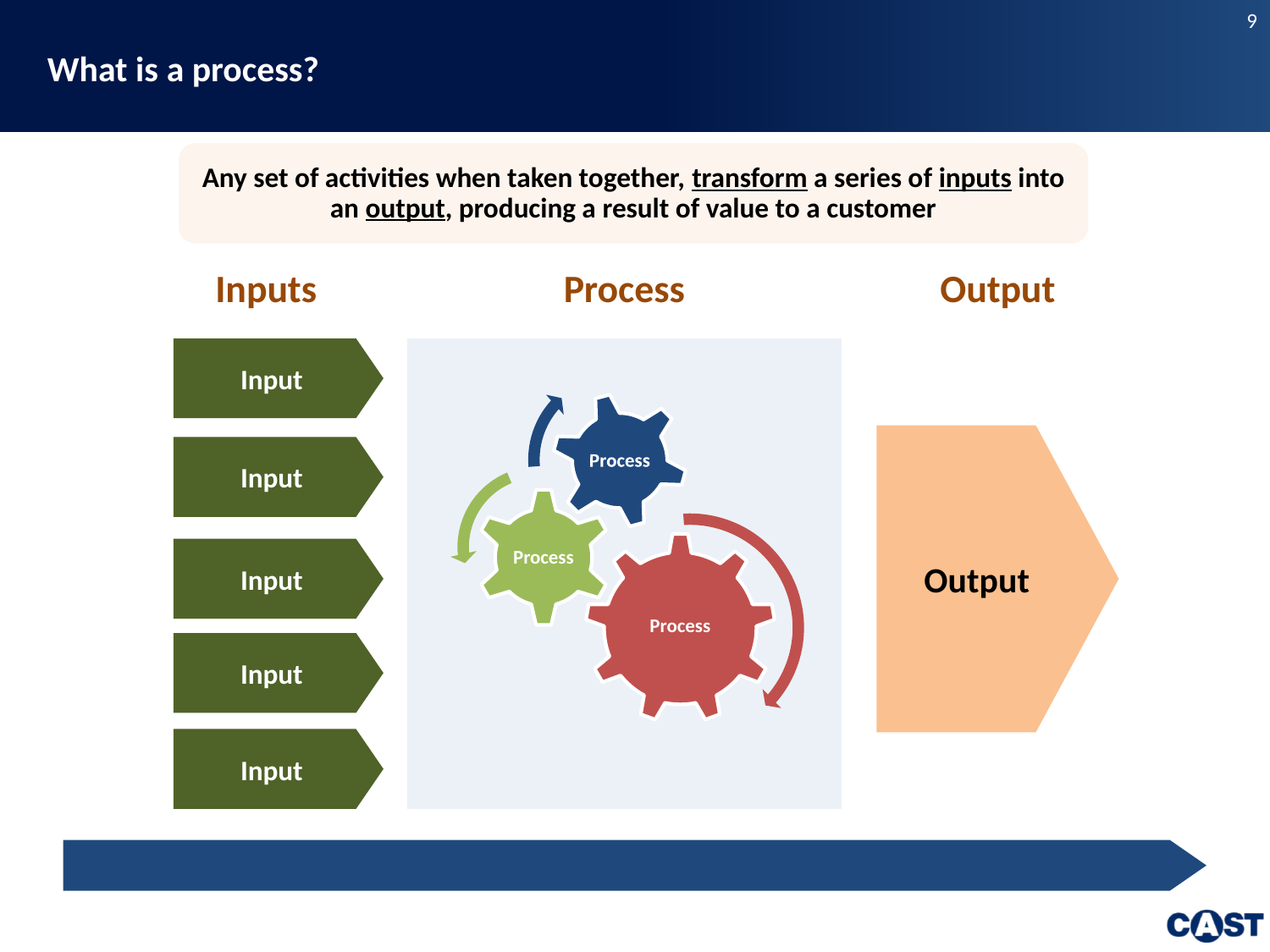

# What is a process?
Any set of activities when taken together, transform a series of inputs into an output, producing a result of value to a customer
Inputs
Process
Output
Input

Process
Process
Process
Output
Input
Input
Input
Input